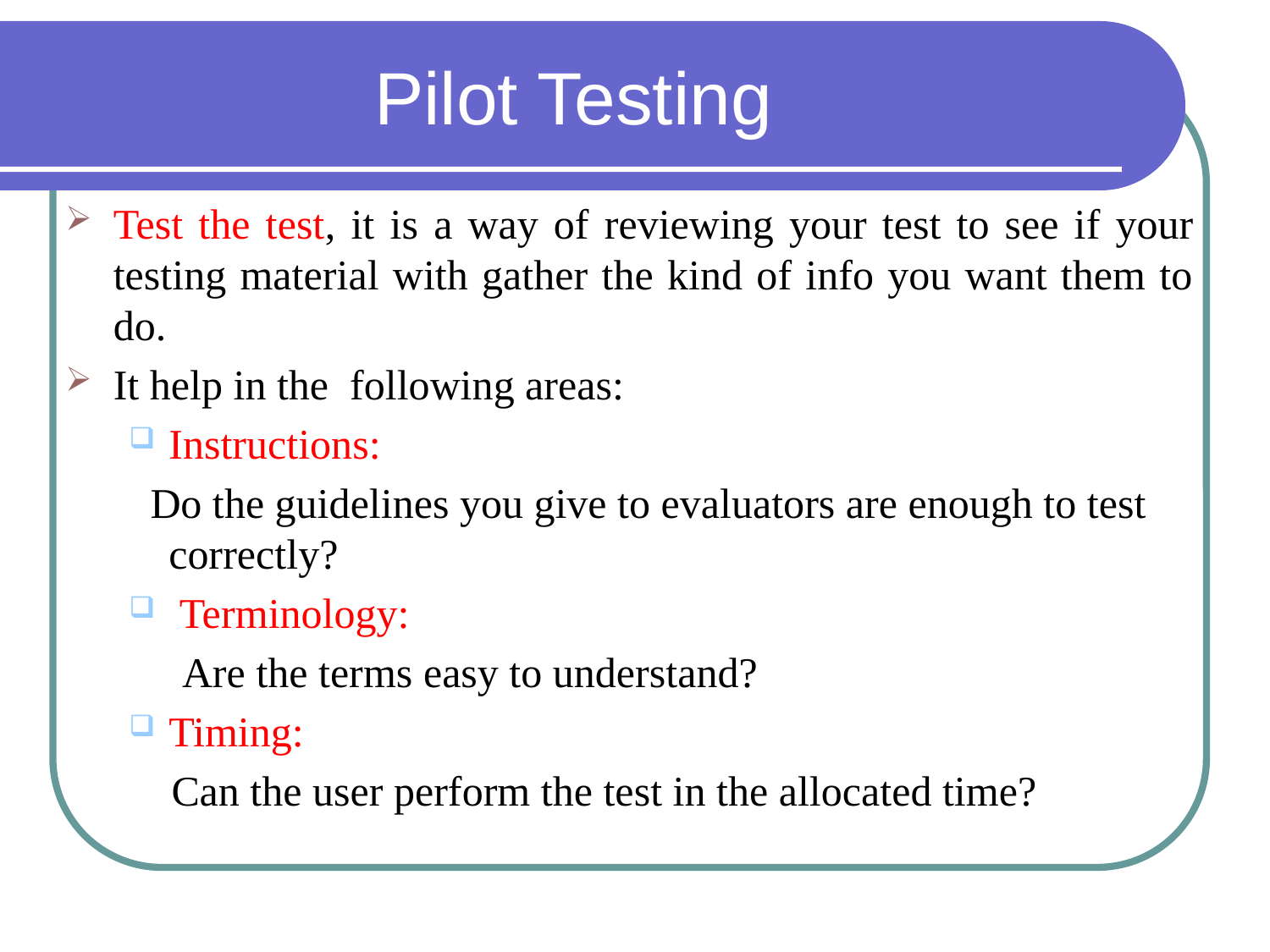

# Pilot Testing
Test the test, it is a way of reviewing your test to see if your testing material with gather the kind of info you want them to do.
It help in the  following areas:
Instructions:
  Do the guidelines you give to evaluators are enough to test correctly?
 Terminology:
     Are the terms easy to understand?
Timing:
    Can the user perform the test in the allocated time?